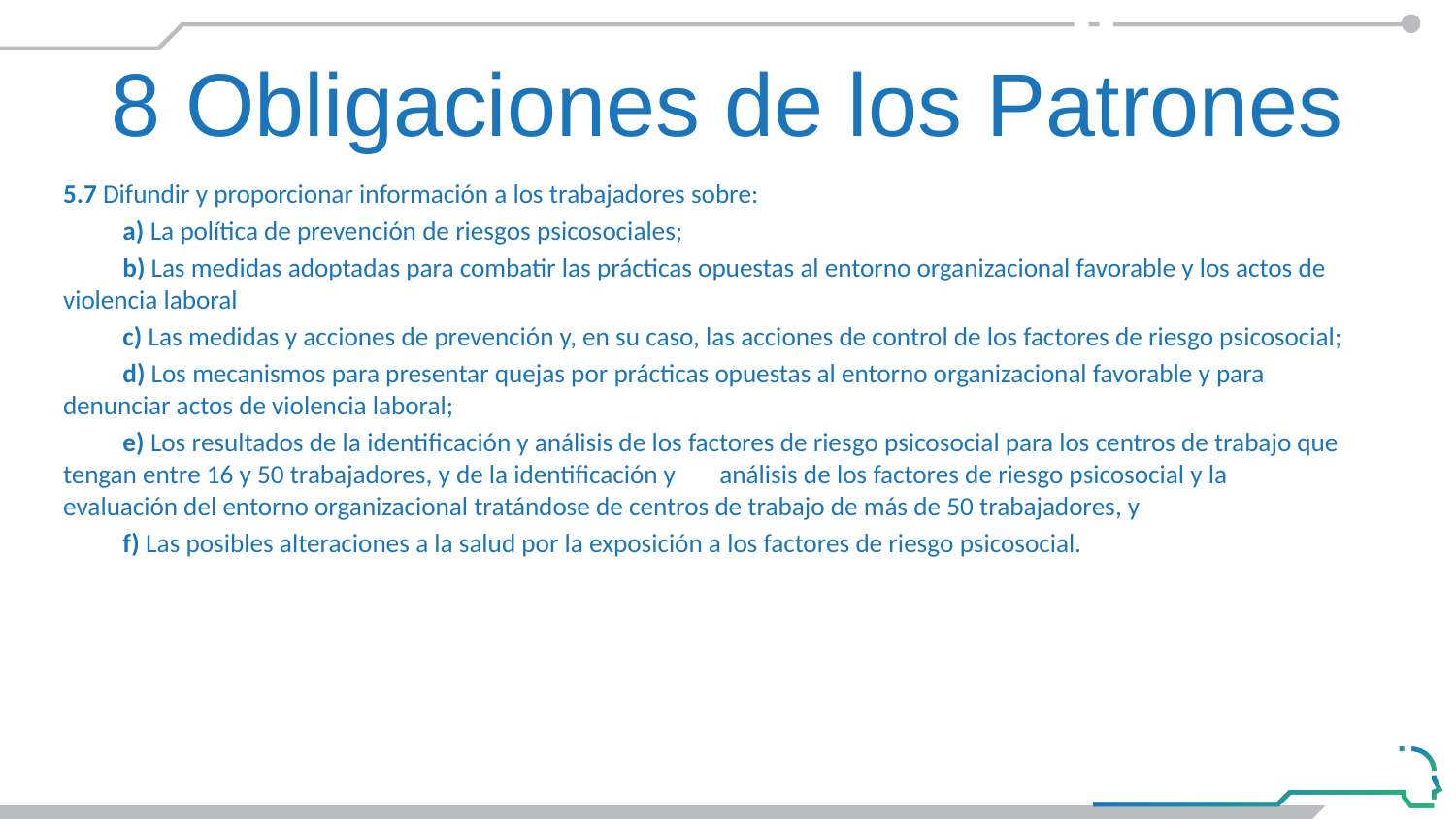

# 8 Obligaciones de los Patrones
5.7 Difundir y proporcionar información a los trabajadores sobre:
	a) La política de prevención de riesgos psicosociales;
	b) Las medidas adoptadas para combatir las prácticas opuestas al entorno organizacional favorable y los actos de violencia laboral
	c) Las medidas y acciones de prevención y, en su caso, las acciones de control de los factores de riesgo psicosocial;
	d) Los mecanismos para presentar quejas por prácticas opuestas al entorno organizacional favorable y para denunciar actos de violencia laboral;
	e) Los resultados de la identificación y análisis de los factores de riesgo psicosocial para los centros de trabajo que tengan entre 16 y 50 trabajadores, y de la identificación y 	análisis de los factores de riesgo psicosocial y la evaluación del entorno organizacional tratándose de centros de trabajo de más de 50 trabajadores, y
	f) Las posibles alteraciones a la salud por la exposición a los factores de riesgo psicosocial.